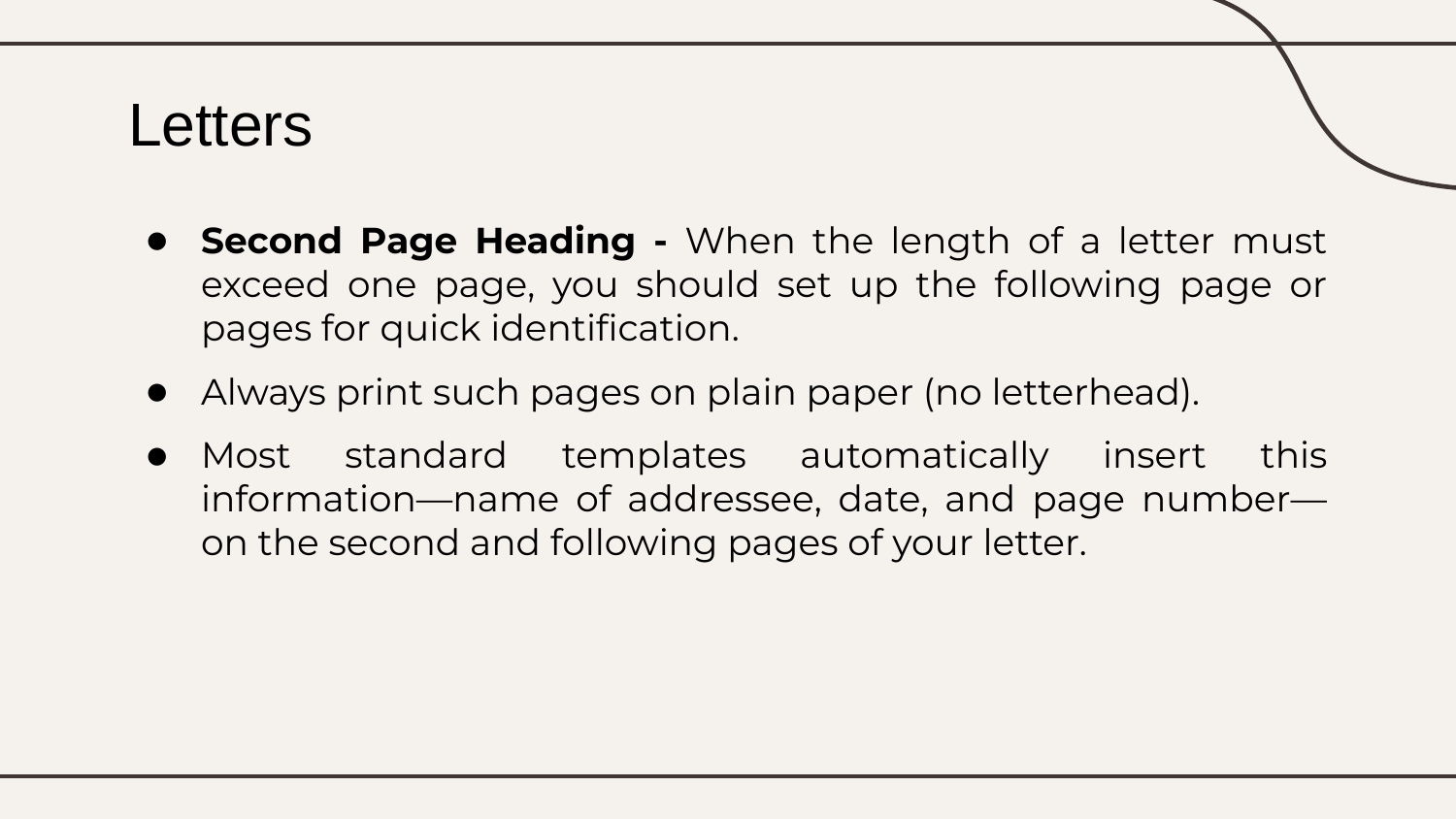

# Letters
Second Page Heading - When the length of a letter must exceed one page, you should set up the following page or pages for quick identification.
Always print such pages on plain paper (no letterhead).
Most standard templates automatically insert this information—name of addressee, date, and page number—on the second and following pages of your letter.